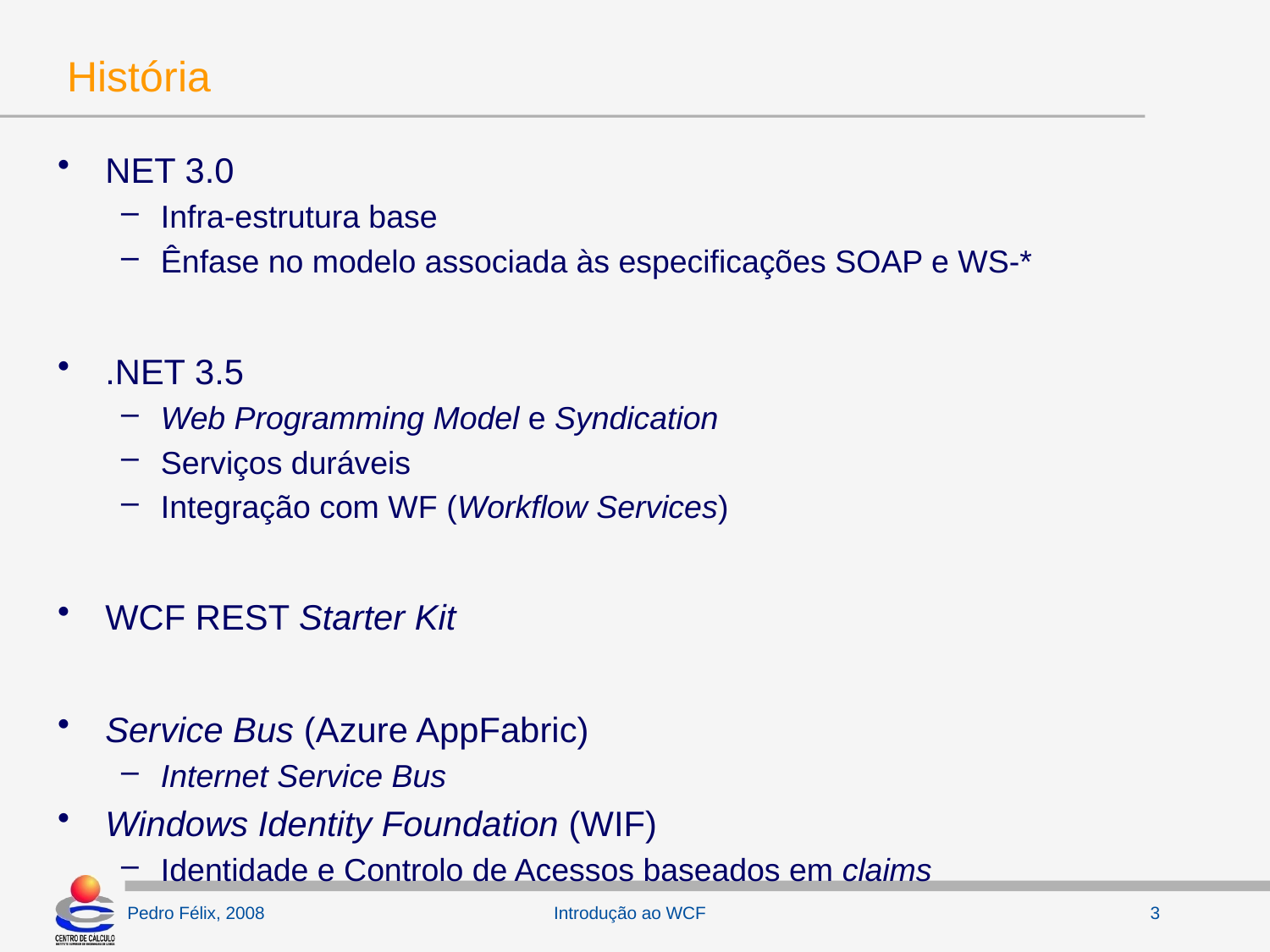

# História
NET 3.0
Infra-estrutura base
Ênfase no modelo associada às especificações SOAP e WS-*

.NET 3.5
Web Programming Model e Syndication
Serviços duráveis
Integração com WF (Workflow Services)

WCF REST Starter Kit

Service Bus (Azure AppFabric)
Internet Service Bus
Windows Identity Foundation (WIF)
Identidade e Controlo de Acessos baseados em claims

Introdução ao WCF
3